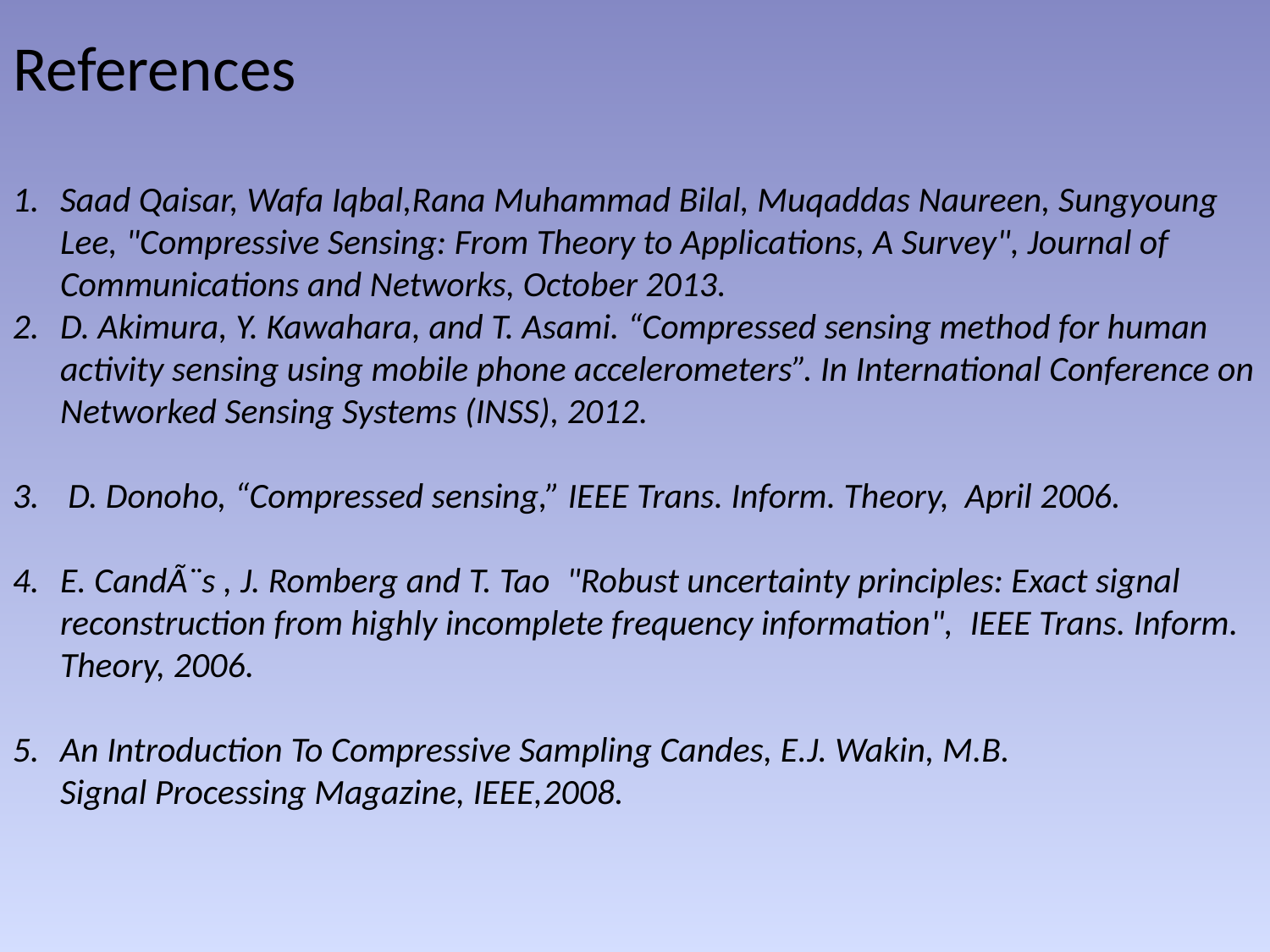

# References
Saad Qaisar, Wafa Iqbal,Rana Muhammad Bilal, Muqaddas Naureen, Sungyoung Lee, "Compressive Sensing: From Theory to Applications, A Survey", Journal of Communications and Networks, October 2013.
D. Akimura, Y. Kawahara, and T. Asami. “Compressed sensing method for human activity sensing using mobile phone accelerometers”. In International Conference on Networked Sensing Systems (INSS), 2012.

 D. Donoho, “Compressed sensing,” IEEE Trans. Inform. Theory,  April 2006.

E. CandÃ¨s , J. Romberg and T. Tao  "Robust uncertainty principles: Exact signal reconstruction from highly incomplete frequency information",  IEEE Trans. Inform. Theory, 2006.

An Introduction To Compressive Sampling Candes, E.J. Wakin, M.B.
Signal Processing Magazine, IEEE,2008.